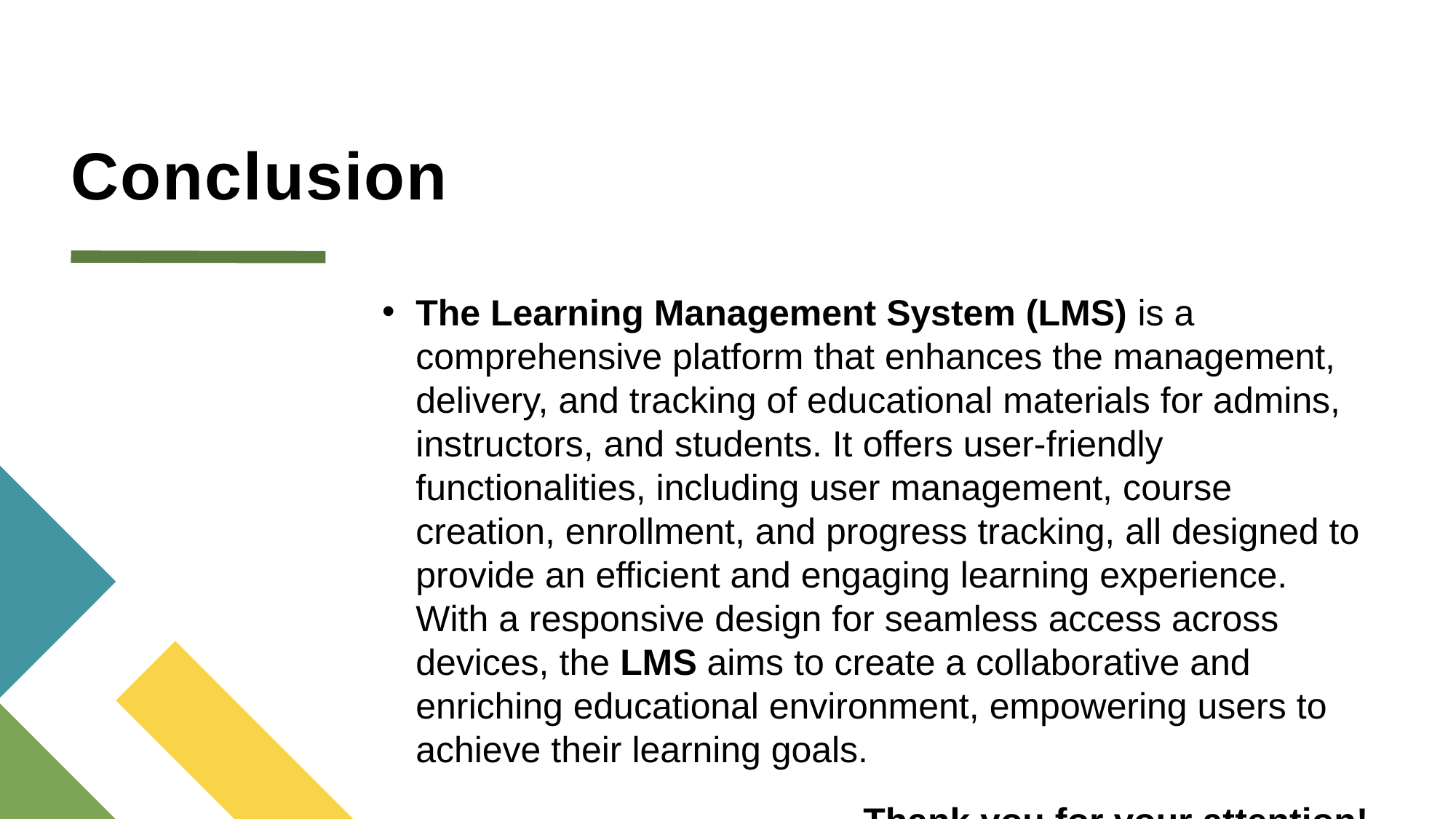

# Conclusion
The Learning Management System (LMS) is a comprehensive platform that enhances the management, delivery, and tracking of educational materials for admins, instructors, and students. It offers user-friendly functionalities, including user management, course creation, enrollment, and progress tracking, all designed to provide an efficient and engaging learning experience. With a responsive design for seamless access across devices, the LMS aims to create a collaborative and enriching educational environment, empowering users to achieve their learning goals.
Thank you for your attention!